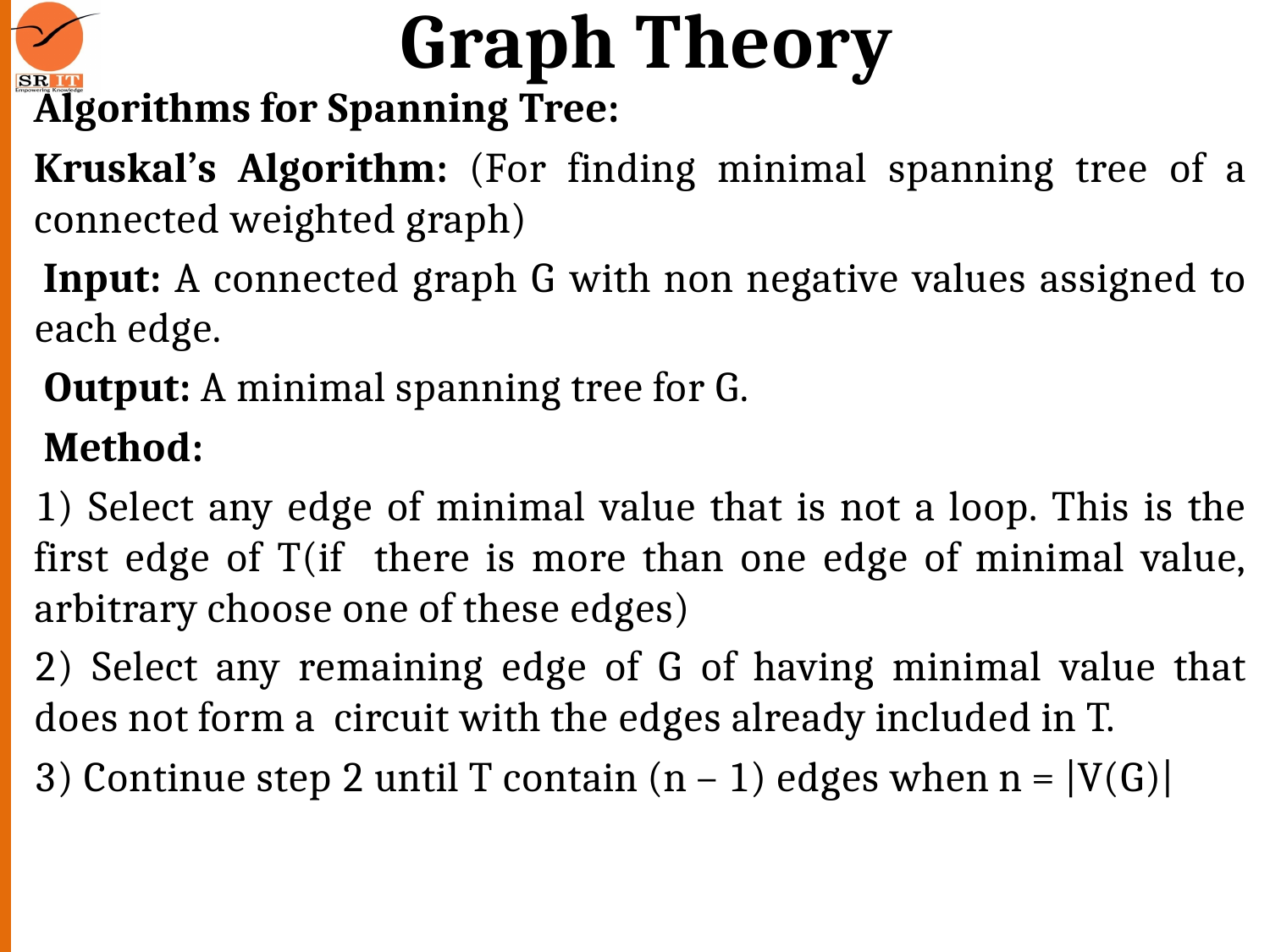

# Graph Theory
Algorithms for Spanning Tree:
Kruskal’s Algorithm: (For finding minimal spanning tree of a connected weighted graph)
 Input: A connected graph G with non negative values assigned to each edge.
 Output: A minimal spanning tree for G.
 Method:
1) Select any edge of minimal value that is not a loop. This is the first edge of T(if  there is more than one edge of minimal value, arbitrary choose one of these edges)
2) Select any remaining edge of G of having minimal value that does not form a  circuit with the edges already included in T.
3) Continue step 2 until T contain (n – 1) edges when n = |V(G)|